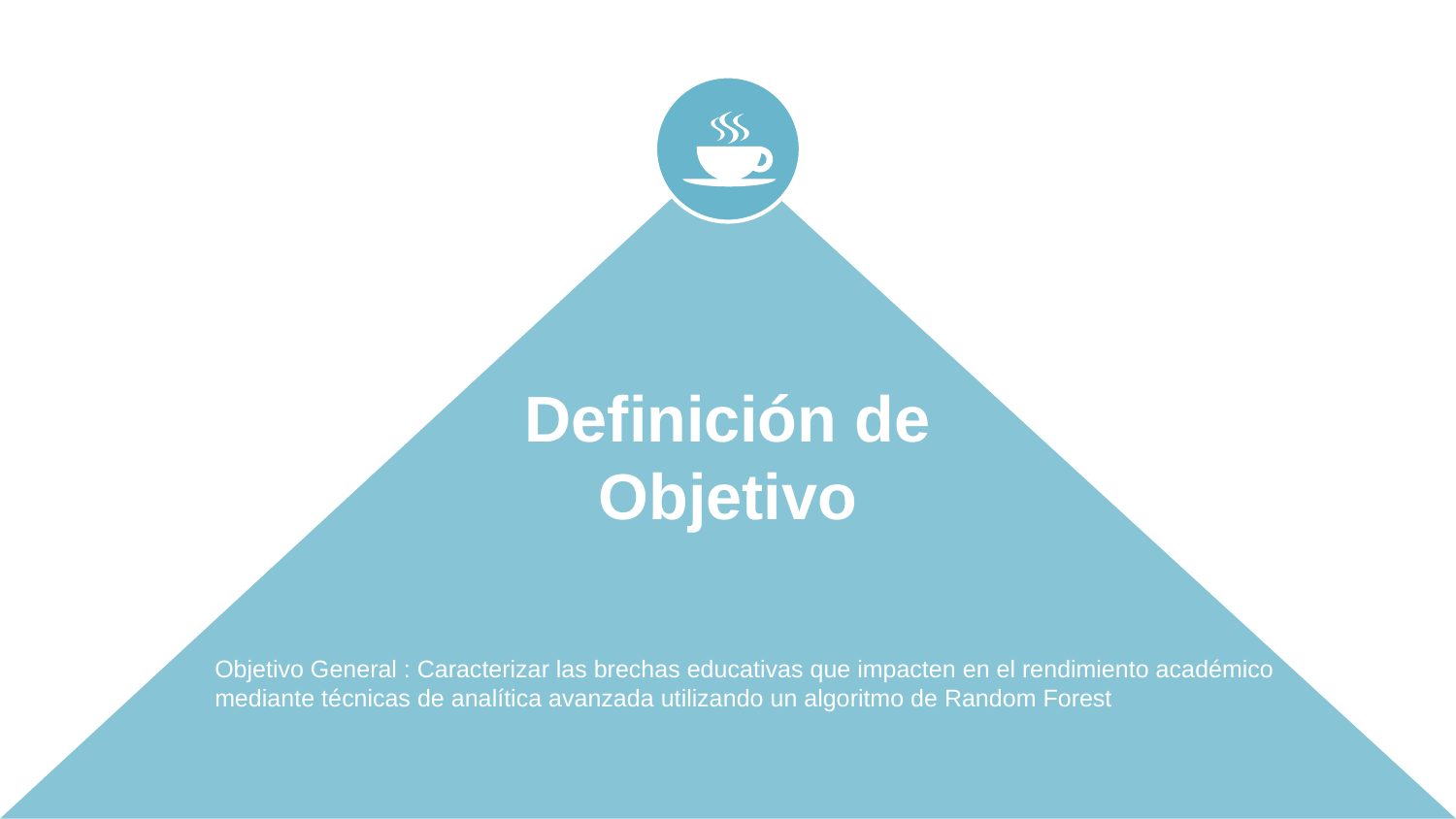

Definición de Objetivo
Objetivo General : Caracterizar las brechas educativas que impacten en el rendimiento académico mediante técnicas de analítica avanzada utilizando un algoritmo de Random Forest